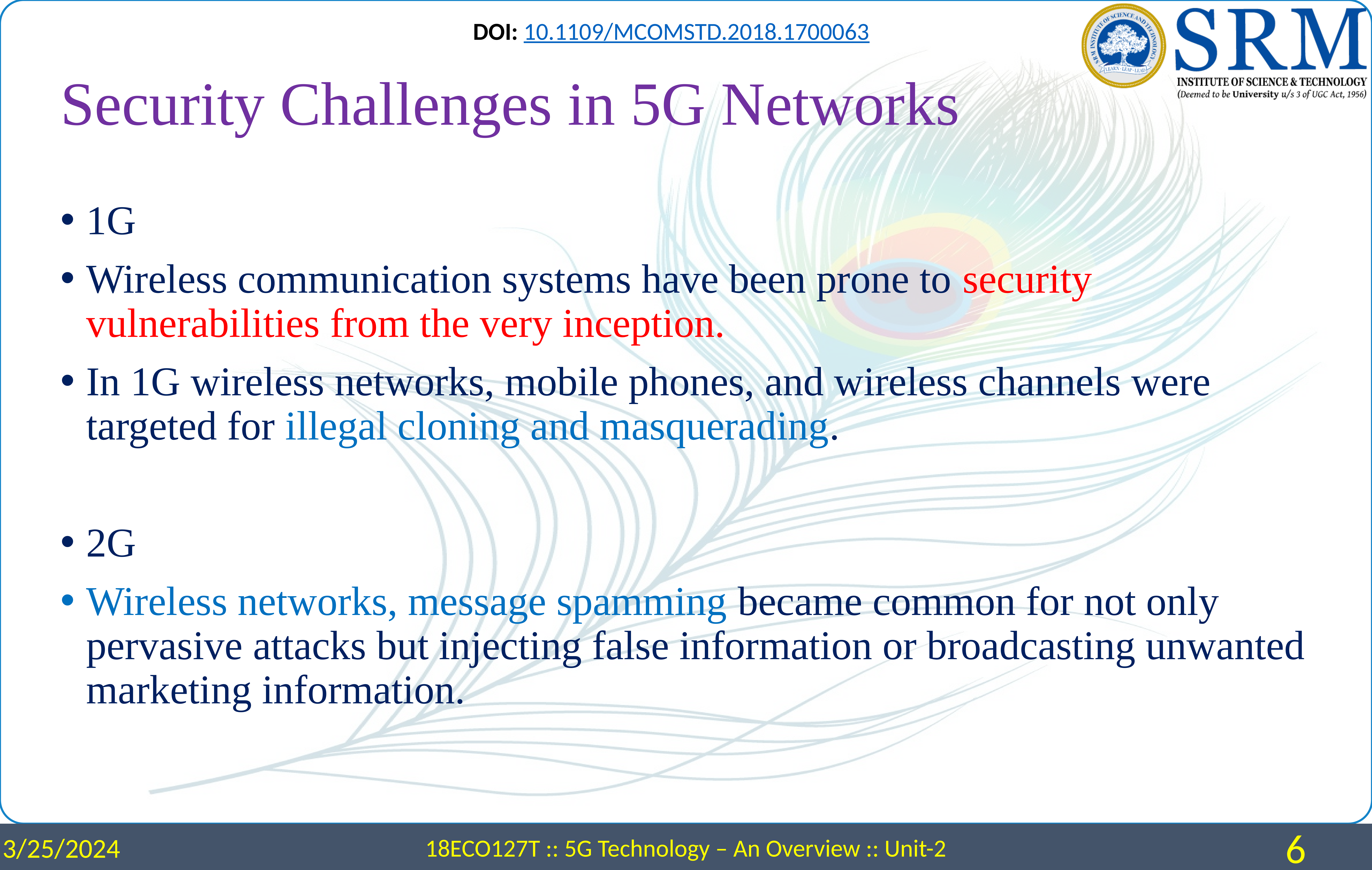

DOI: 10.1109/MCOMSTD.2018.1700063
# Security Challenges in 5G Networks
1G
Wireless communication systems have been prone to security vulnerabilities from the very inception.
In 1G wireless networks, mobile phones, and wireless channels were targeted for illegal cloning and masquerading.

2G
Wireless networks, message spamming became common for not only pervasive attacks but injecting false information or broadcasting unwanted marketing information.
3/25/2024
18ECO127T :: 5G Technology – An Overview :: Unit-2
6